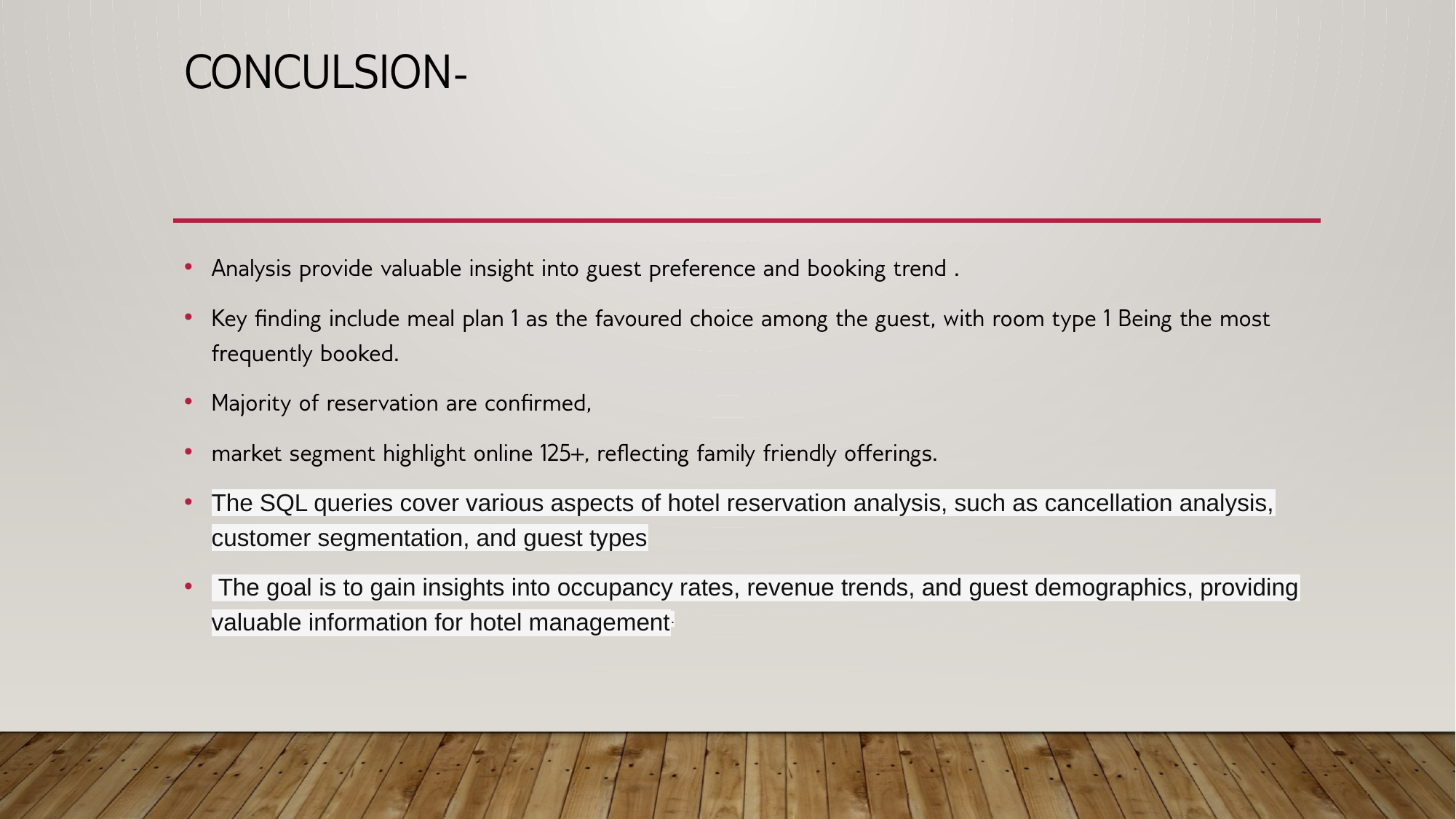

# Conculsion-
Analysis provide valuable insight into guest preference and booking trend .
Key finding include meal plan 1 as the favoured choice among the guest, with room type 1 Being the most frequently booked.
Majority of reservation are confirmed,
market segment highlight online 125+, reflecting family friendly offerings.
The SQL queries cover various aspects of hotel reservation analysis, such as cancellation analysis, customer segmentation, and guest types
 The goal is to gain insights into occupancy rates, revenue trends, and guest demographics, providing valuable information for hotel management.